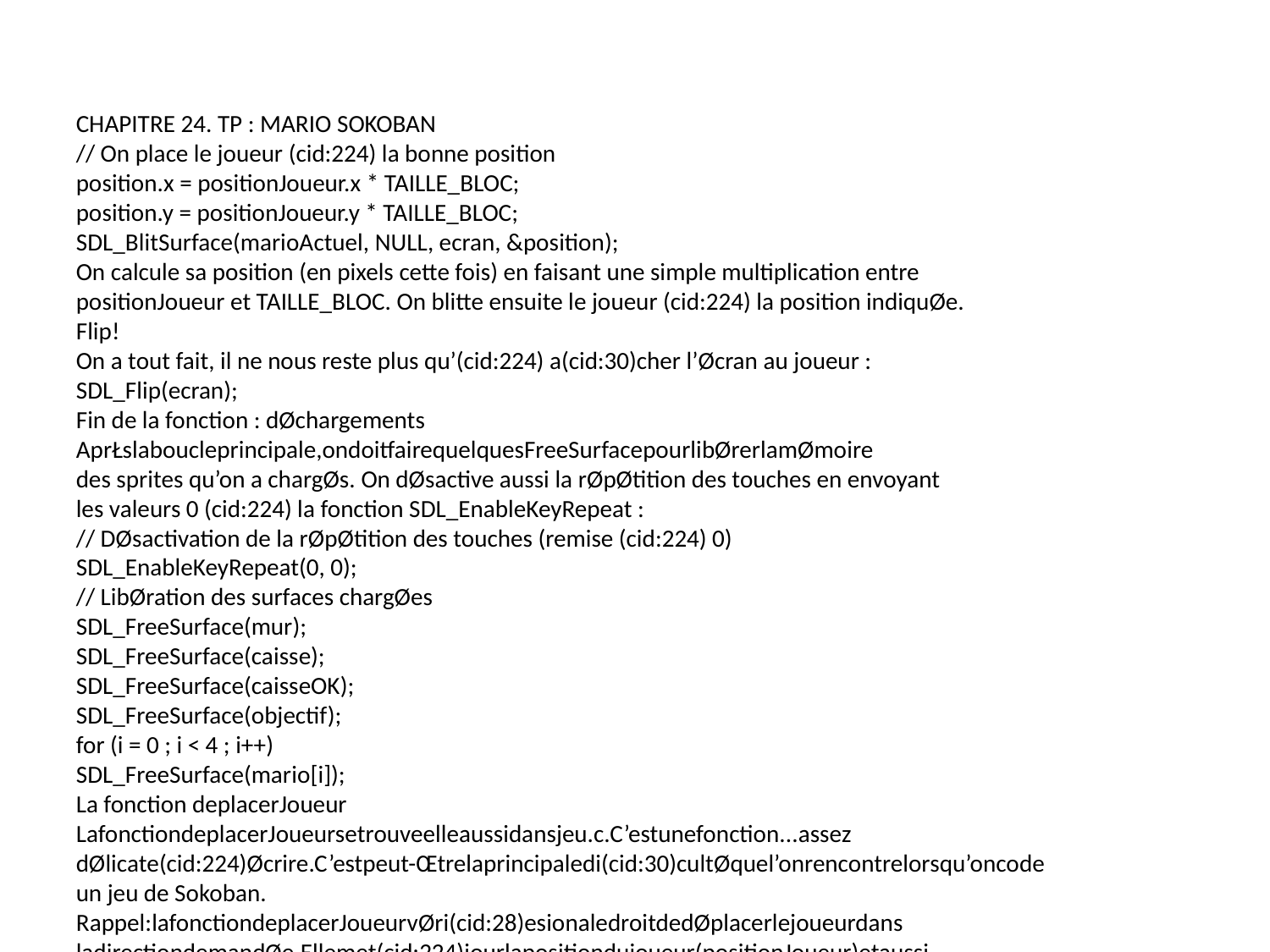

CHAPITRE 24. TP : MARIO SOKOBAN
// On place le joueur (cid:224) la bonne position
position.x = positionJoueur.x * TAILLE_BLOC;
position.y = positionJoueur.y * TAILLE_BLOC;
SDL_BlitSurface(marioActuel, NULL, ecran, &position);
On calcule sa position (en pixels cette fois) en faisant une simple multiplication entre
positionJoueur et TAILLE_BLOC. On blitte ensuite le joueur (cid:224) la position indiquØe.
Flip!
On a tout fait, il ne nous reste plus qu’(cid:224) a(cid:30)cher l’Øcran au joueur :
SDL_Flip(ecran);
Fin de la fonction : dØchargements
AprŁslaboucleprincipale,ondoitfairequelquesFreeSurfacepourlibØrerlamØmoire
des sprites qu’on a chargØs. On dØsactive aussi la rØpØtition des touches en envoyant
les valeurs 0 (cid:224) la fonction SDL_EnableKeyRepeat :
// DØsactivation de la rØpØtition des touches (remise (cid:224) 0)
SDL_EnableKeyRepeat(0, 0);
// LibØration des surfaces chargØes
SDL_FreeSurface(mur);
SDL_FreeSurface(caisse);
SDL_FreeSurface(caisseOK);
SDL_FreeSurface(objectif);
for (i = 0 ; i < 4 ; i++)
SDL_FreeSurface(mario[i]);
La fonction deplacerJoueur
LafonctiondeplacerJoueursetrouveelleaussidansjeu.c.C’estunefonction...assez
dØlicate(cid:224)Øcrire.C’estpeut-Œtrelaprincipaledi(cid:30)cultØquel’onrencontrelorsqu’oncode
un jeu de Sokoban.
Rappel:lafonctiondeplacerJoueurvØri(cid:28)esionaledroitdedØplacerlejoueurdans
ladirectiondemandØe.Ellemet(cid:224)jourlapositiondujoueur(positionJoueur)etaussi
la carte si une caisse a ØtØ dØplacØe.
Voici le prototype de la fonction :
void deplacerJoueur(int carte[][NB_BLOCS_HAUTEUR], SDL_Rect *pos, int direction);
Ce prototype est un peu particulier. Vous voyez que j’envoie le tableau carte et que
je prØcise la taille de la deuxiŁme dimension (NB_BLOCS_HAUTEUR). Pourquoi cela?
396